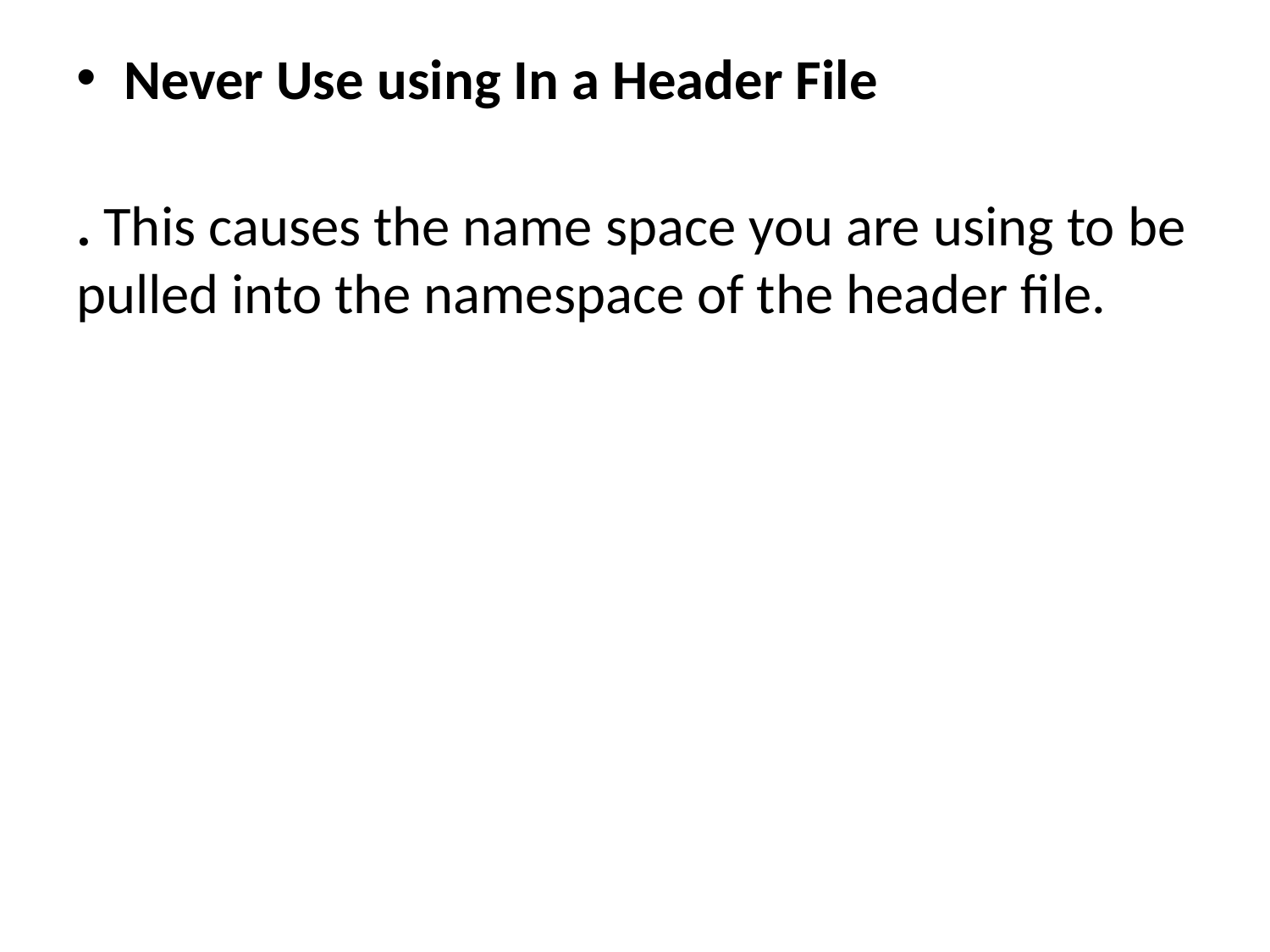

Never Use using In a Header File
. This causes the name space you are using to be pulled into the namespace of the header file.
#